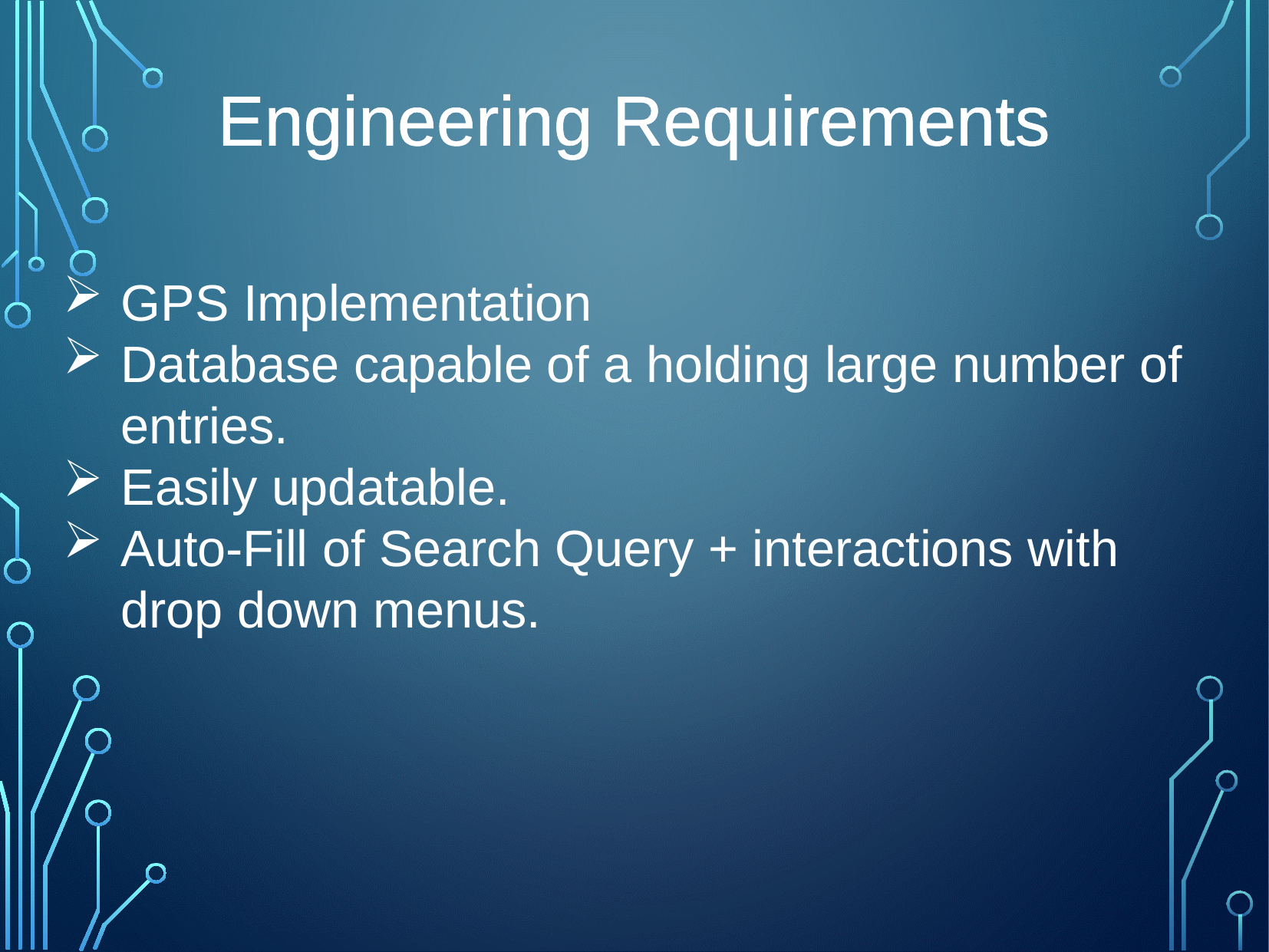

Engineering Requirements
GPS Implementation
Database capable of a holding large number of entries.
Easily updatable.
Auto-Fill of Search Query + interactions with drop down menus.